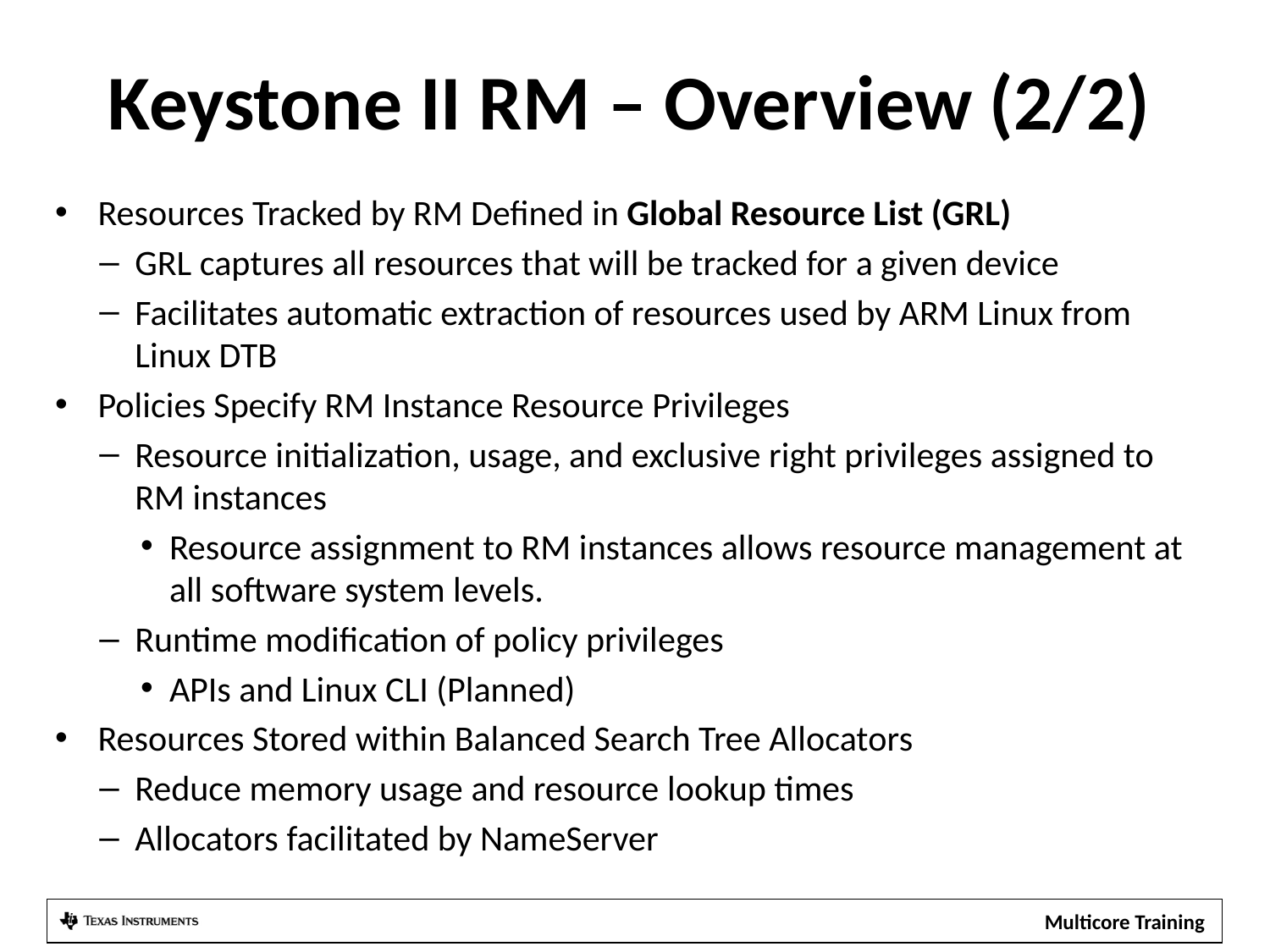

# Keystone II RM – Overview (2/2)
Resources Tracked by RM Defined in Global Resource List (GRL)
GRL captures all resources that will be tracked for a given device
Facilitates automatic extraction of resources used by ARM Linux from Linux DTB
Policies Specify RM Instance Resource Privileges
Resource initialization, usage, and exclusive right privileges assigned to RM instances
Resource assignment to RM instances allows resource management at all software system levels.
Runtime modification of policy privileges
APIs and Linux CLI (Planned)
Resources Stored within Balanced Search Tree Allocators
Reduce memory usage and resource lookup times
Allocators facilitated by NameServer